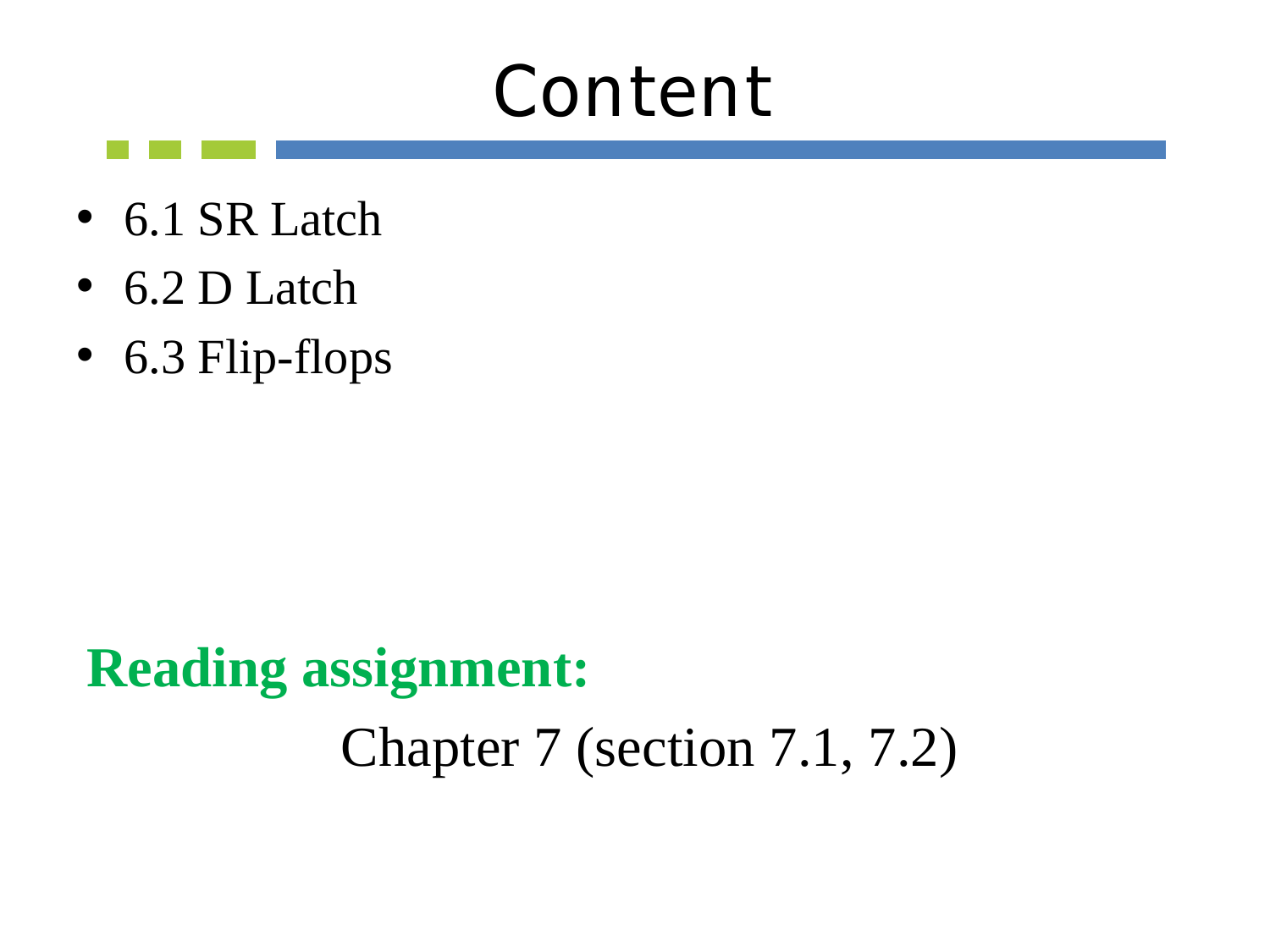

# Content
6.1 SR Latch
6.2 D Latch
6.3 Flip-flops
Reading assignment:
		Chapter 7 (section 7.1, 7.2)